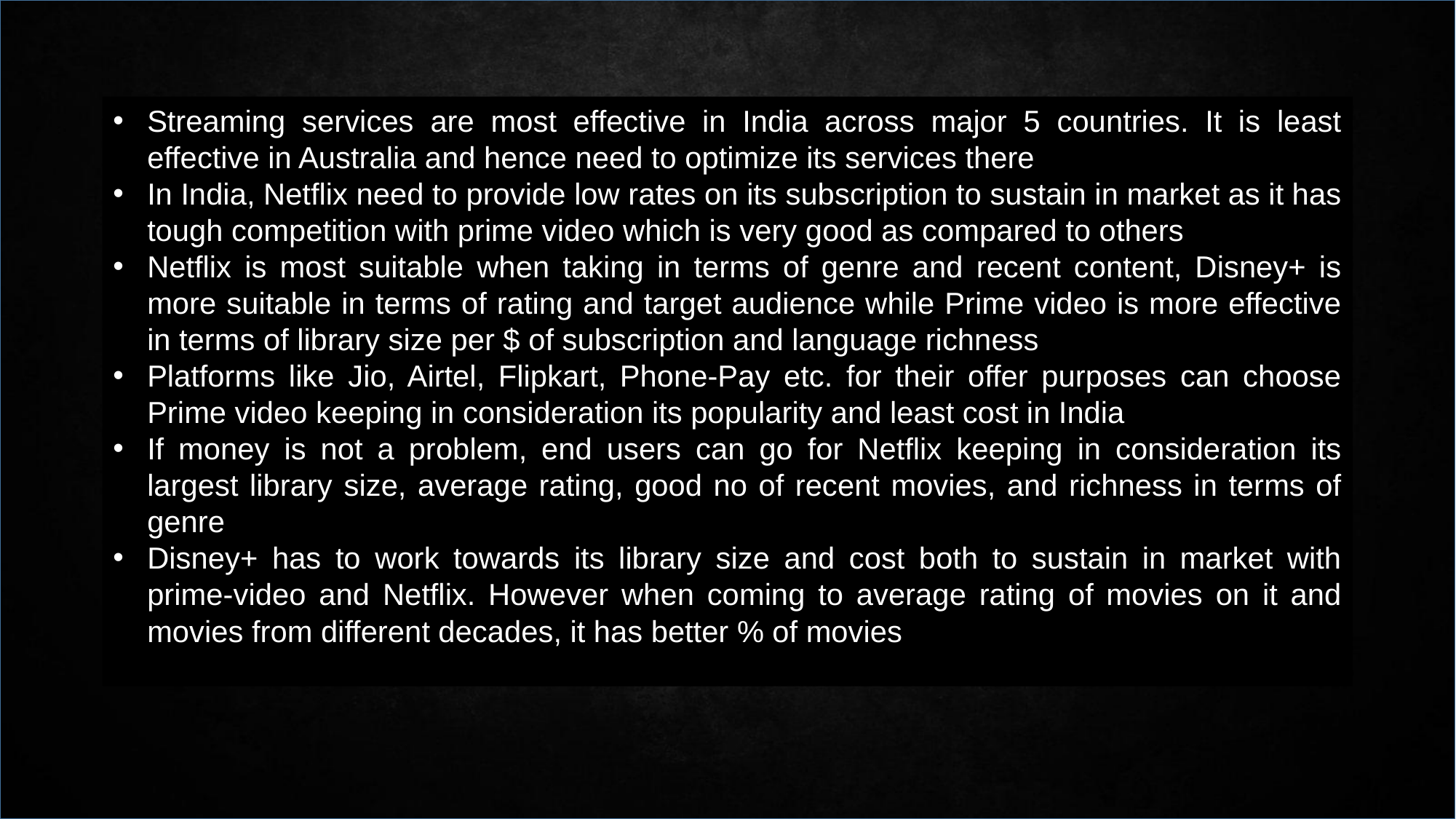

Streaming services are most effective in India across major 5 countries. It is least effective in Australia and hence need to optimize its services there
In India, Netflix need to provide low rates on its subscription to sustain in market as it has tough competition with prime video which is very good as compared to others
Netflix is most suitable when taking in terms of genre and recent content, Disney+ is more suitable in terms of rating and target audience while Prime video is more effective in terms of library size per $ of subscription and language richness
Platforms like Jio, Airtel, Flipkart, Phone-Pay etc. for their offer purposes can choose Prime video keeping in consideration its popularity and least cost in India
If money is not a problem, end users can go for Netflix keeping in consideration its largest library size, average rating, good no of recent movies, and richness in terms of genre
Disney+ has to work towards its library size and cost both to sustain in market with prime-video and Netflix. However when coming to average rating of movies on it and movies from different decades, it has better % of movies

FINDINGS